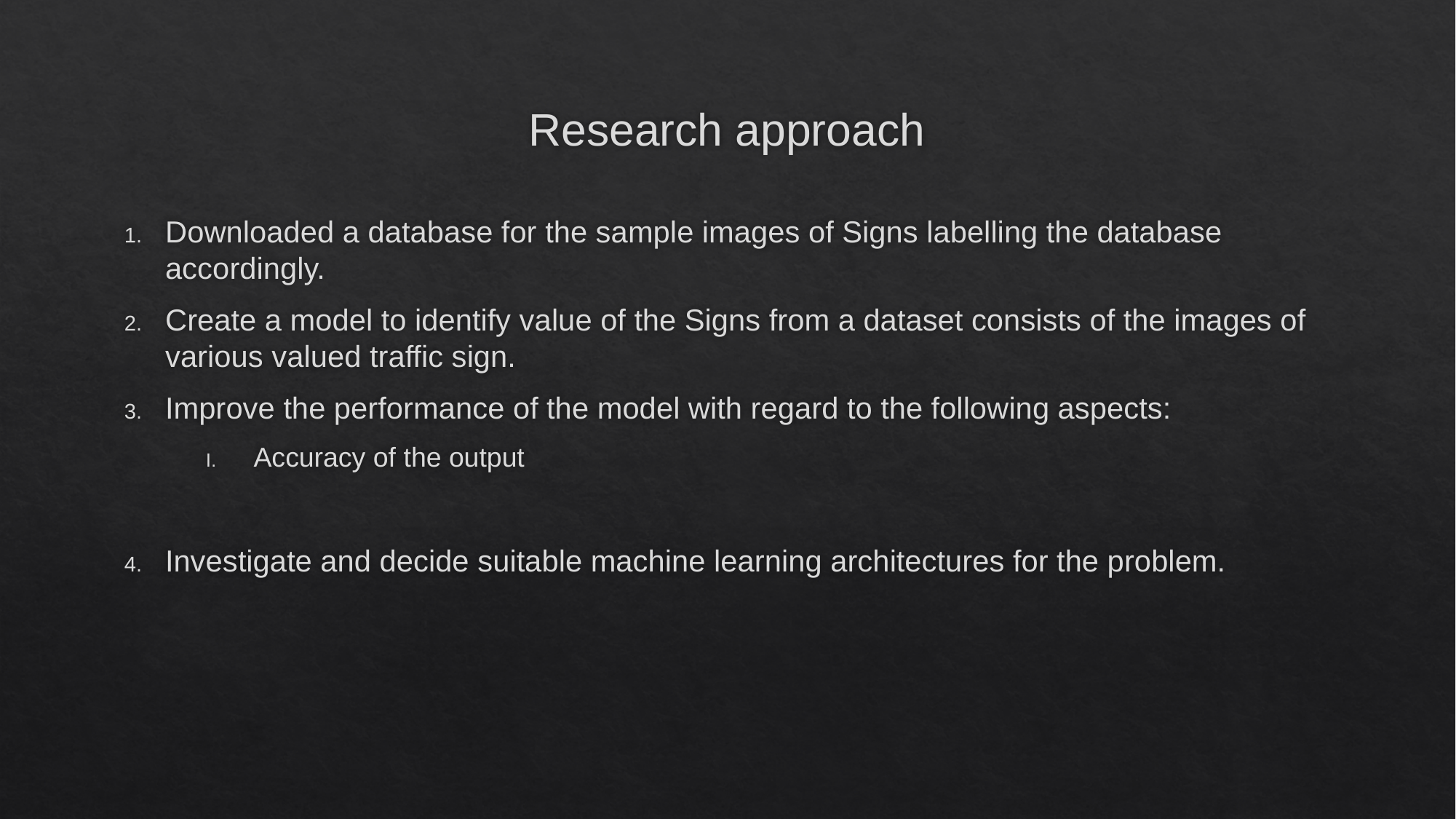

# Research approach
Downloaded a database for the sample images of Signs labelling the database accordingly.
Create a model to identify value of the Signs from a dataset consists of the images of various valued traffic sign.
Improve the performance of the model with regard to the following aspects:
Accuracy of the output

Investigate and decide suitable machine learning architectures for the problem.